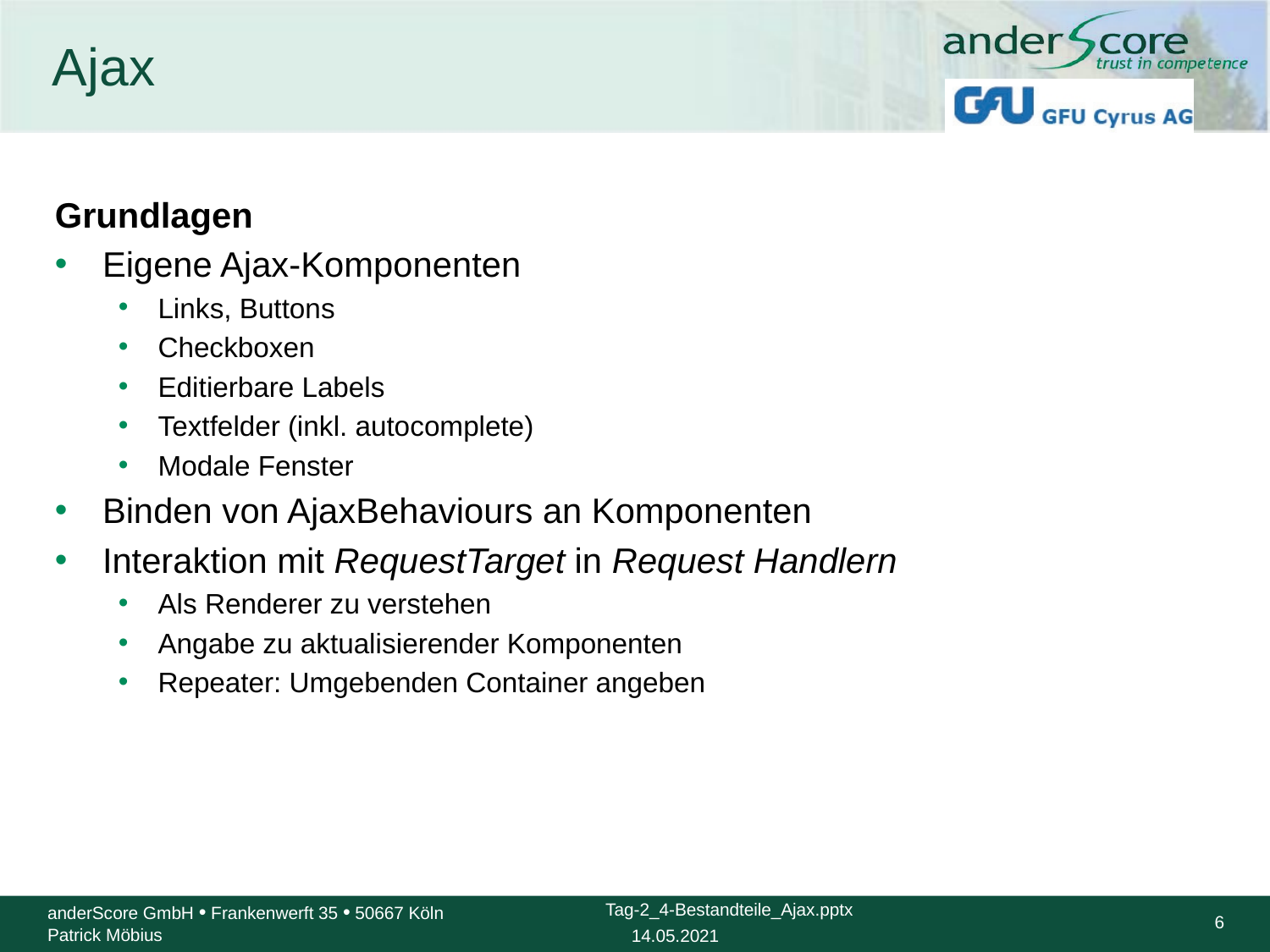

# Ajax
Grundlagen
Eigene Ajax-Komponenten
Links, Buttons
Checkboxen
Editierbare Labels
Textfelder (inkl. autocomplete)
Modale Fenster
Binden von AjaxBehaviours an Komponenten
Interaktion mit RequestTarget in Request Handlern
Als Renderer zu verstehen
Angabe zu aktualisierender Komponenten
Repeater: Umgebenden Container angeben